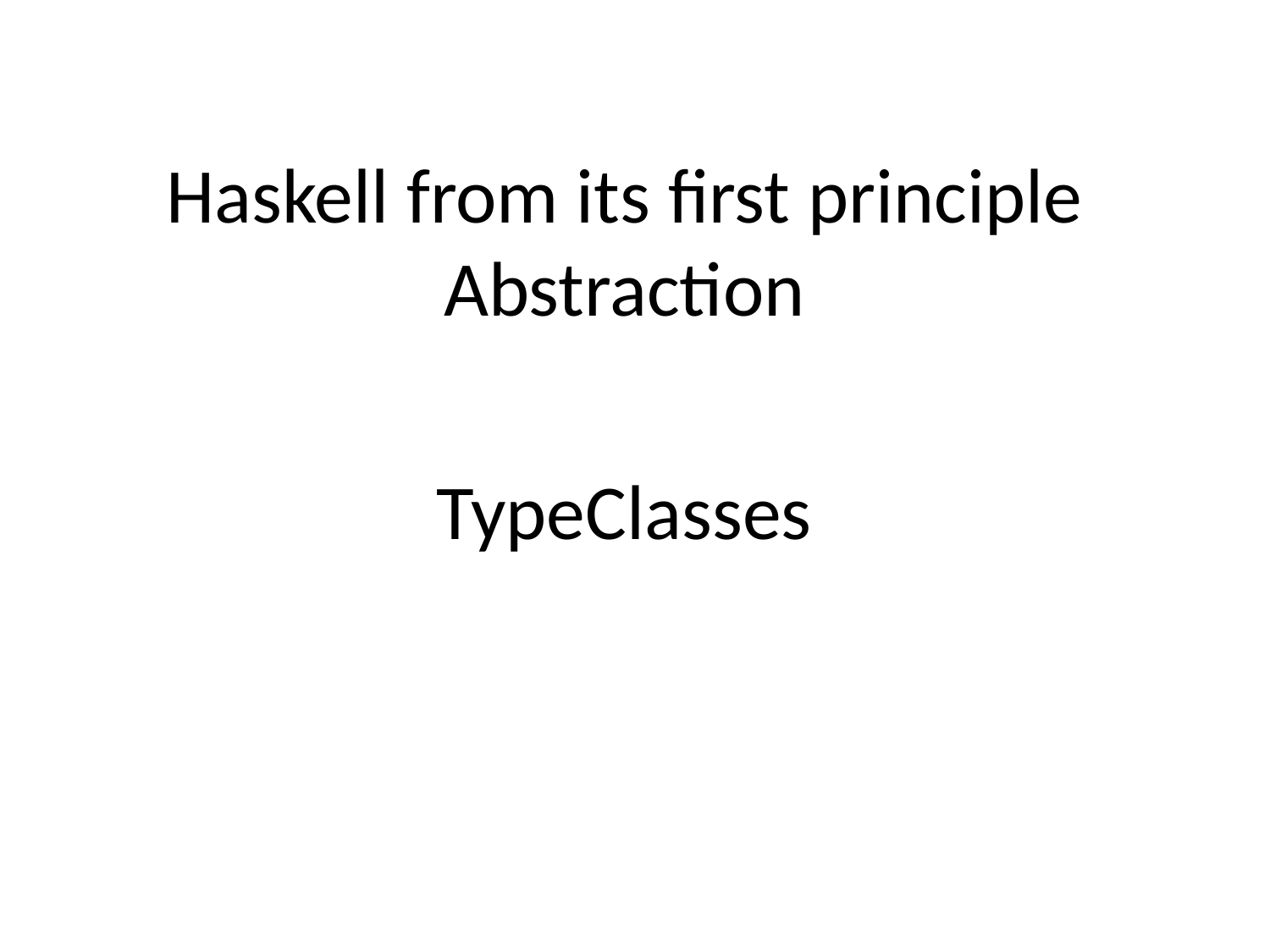

# Haskell from its first principle Abstraction
TypeClasses